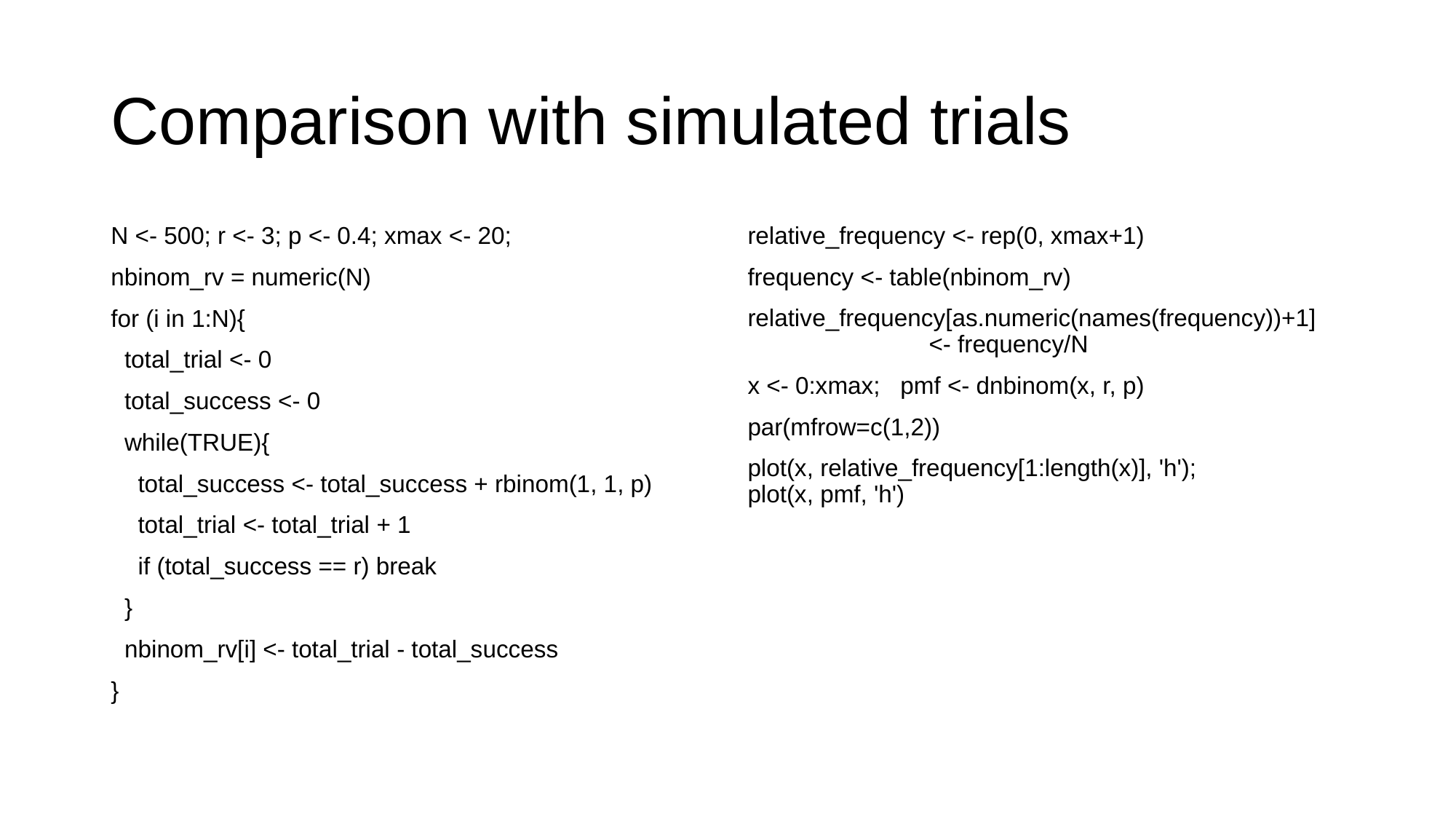

# Comparison with simulated trials
N <- 500; r <- 3; p <- 0.4; xmax <- 20;
nbinom_rv = numeric(N)
for (i in 1:N){
  total_trial <- 0
  total_success <- 0
  while(TRUE){
    total_success <- total_success + rbinom(1, 1, p)
    total_trial <- total_trial + 1
    if (total_success == r) break
  }
  nbinom_rv[i] <- total_trial - total_success
}
relative_frequency <- rep(0, xmax+1)
frequency <- table(nbinom_rv)
relative_frequency[as.numeric(names(frequency))+1]                                    <- frequency/N
x <- 0:xmax;   pmf <- dnbinom(x, r, p)
par(mfrow=c(1,2))
plot(x, relative_frequency[1:length(x)], 'h');
plot(x, pmf, 'h')